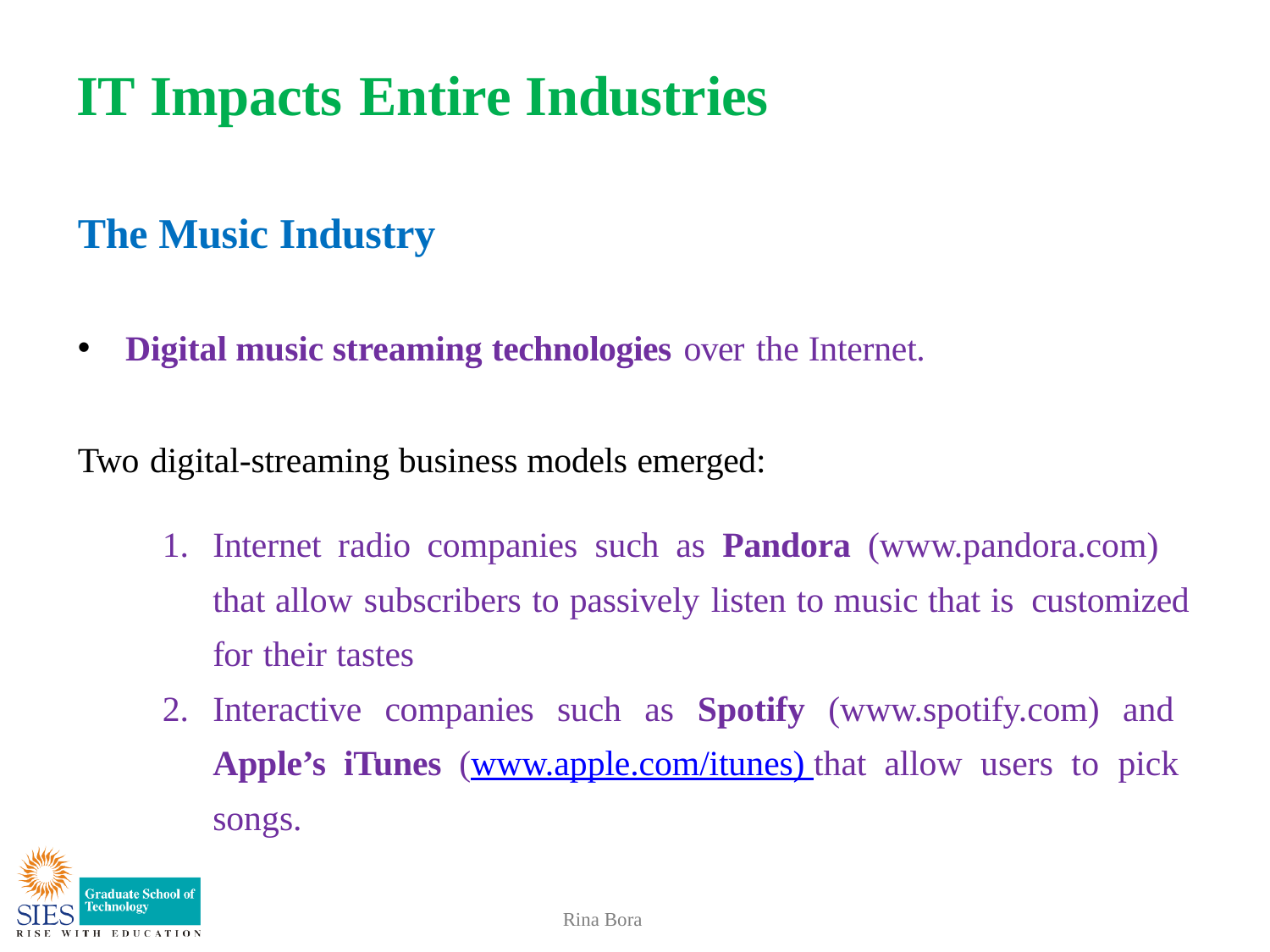

# IT Impacts Entire Industries
The Music Industry

Digital music streaming technologies over the Internet.

Two digital-streaming business models emerged:

Internet radio companies such as Pandora (www.pandora.com)  that allow subscribers to passively listen to music that is  customized for their tastes
Interactive companies such as Spotify (www.spotify.com) and  Apple’s iTunes (www.apple.com/itunes) that allow users to pick  songs.